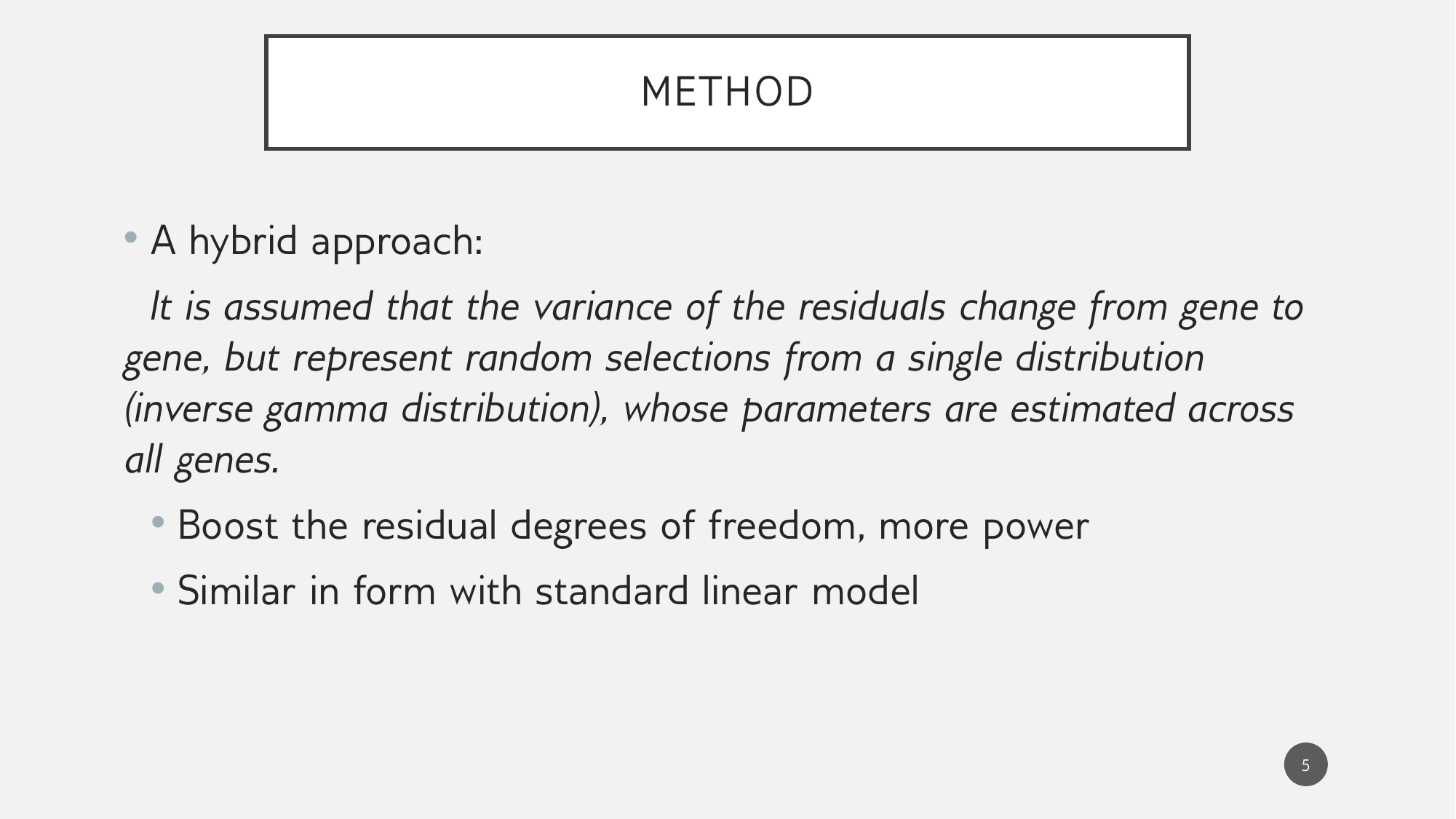

# Method
A hybrid approach:
  It is assumed that the variance of the residuals change from gene to gene, but represent random selections from a single distribution (inverse gamma distribution), whose parameters are estimated across all genes.
Boost the residual degrees of freedom, more power
Similar in form with standard linear model

5